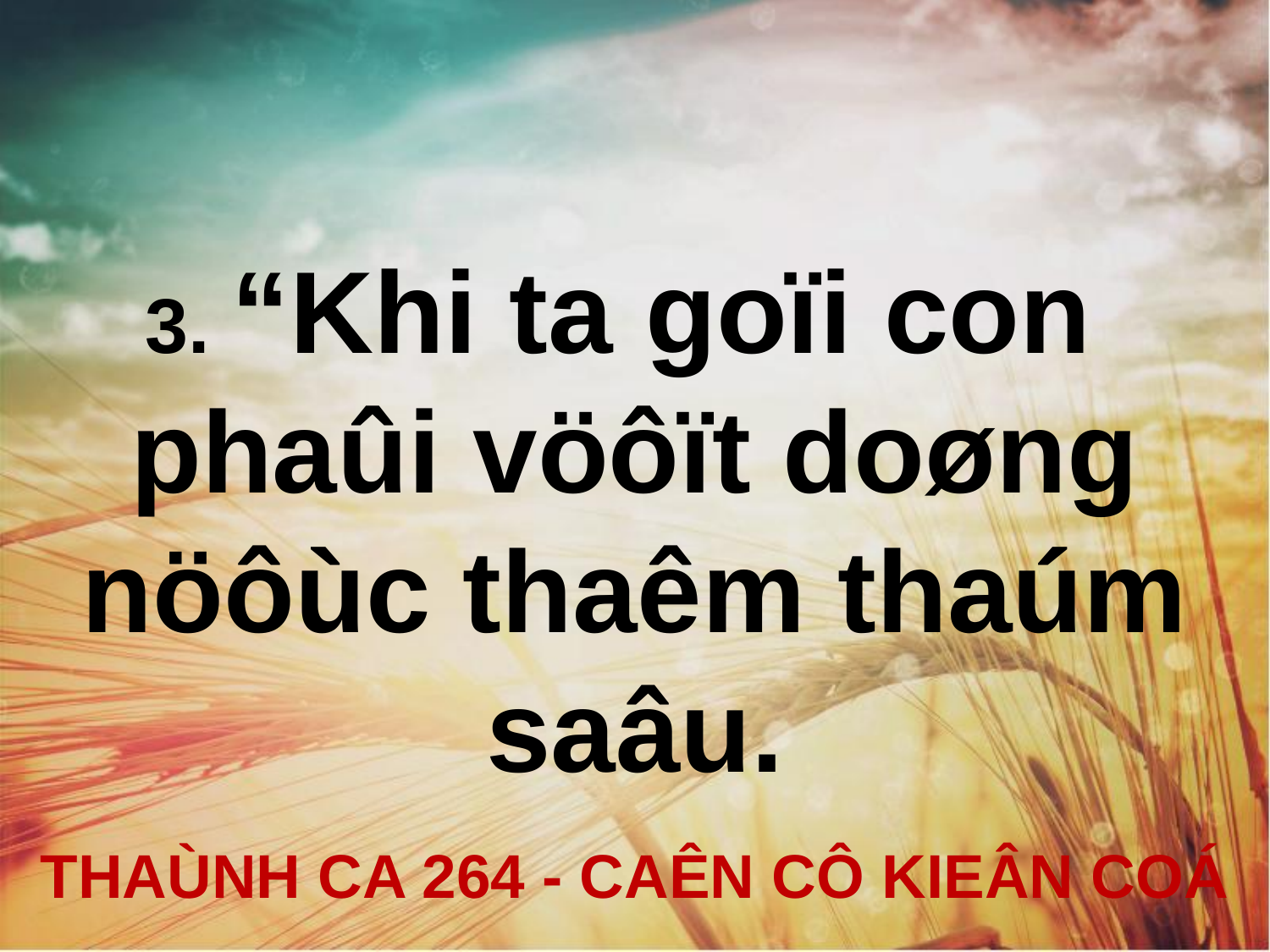

3. “Khi ta goïi con
phaûi vöôït doøng nöôùc thaêm thaúm saâu.
THAÙNH CA 264 - CAÊN CÔ KIEÂN COÁ